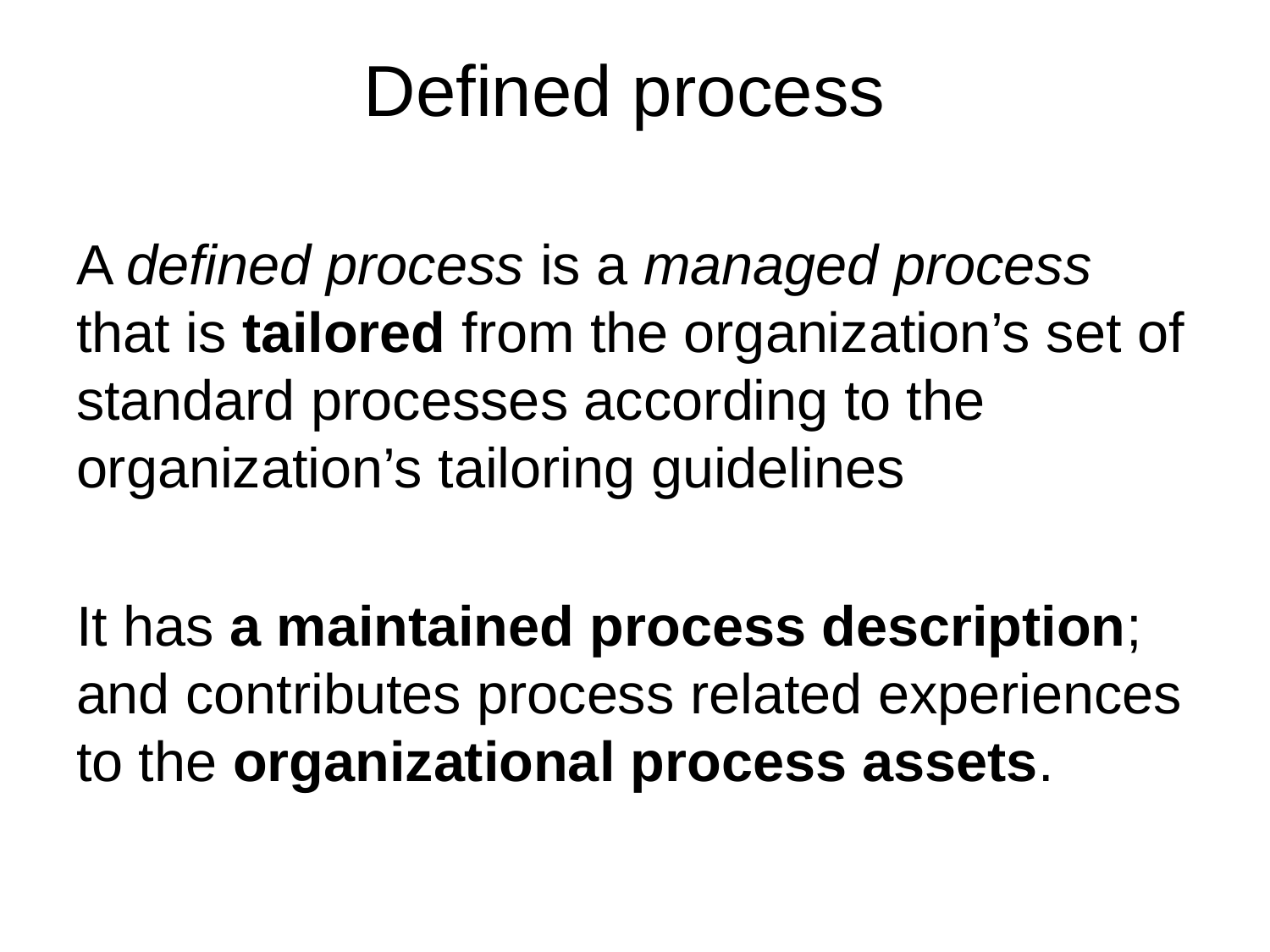

# Defined process
A defined process is a managed process that is tailored from the organization’s set of standard processes according to the organization’s tailoring guidelines

It has a maintained process description; and contributes process related experiences to the organizational process assets.